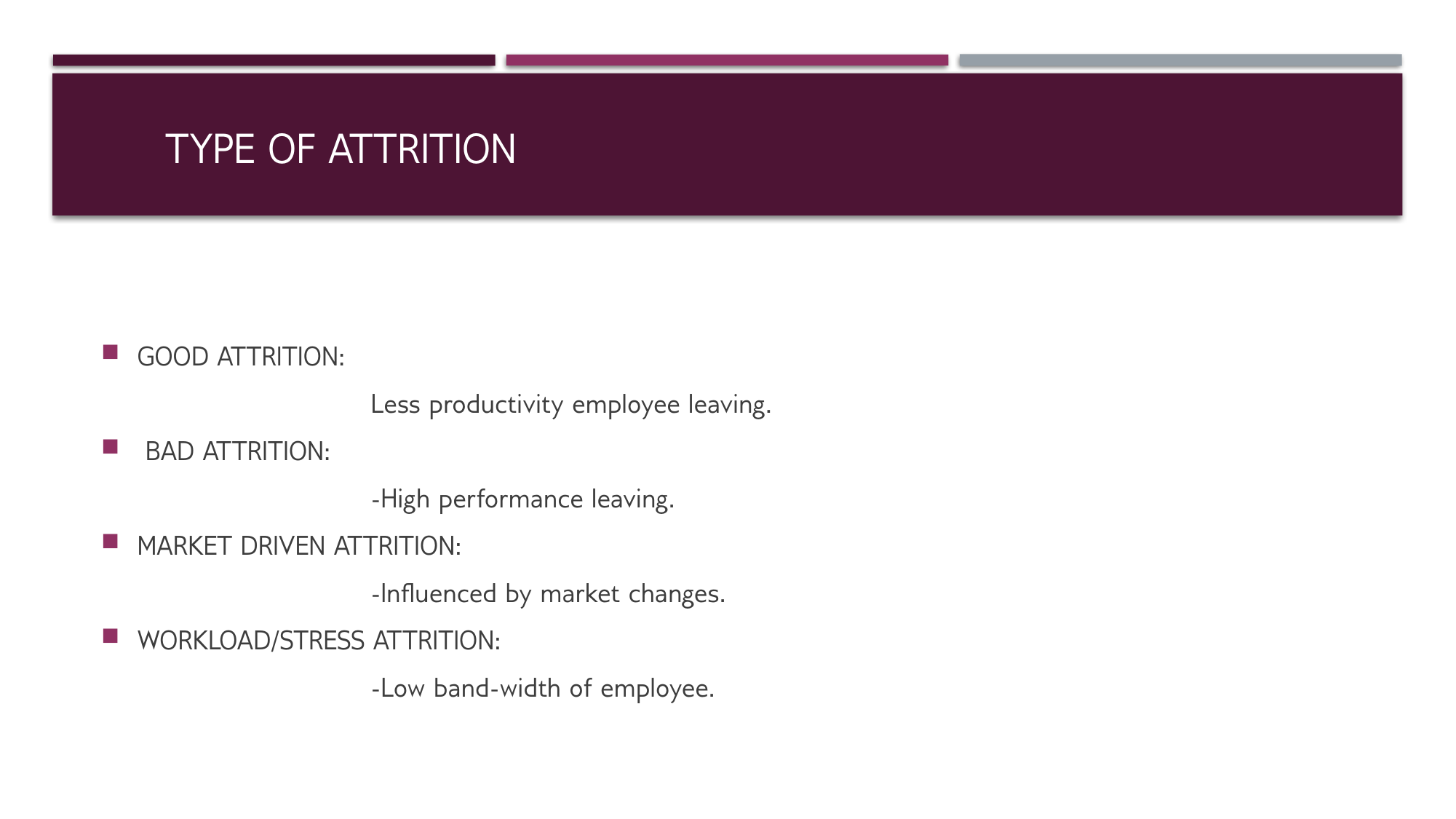

# TYPE OF ATTRITION
GOOD ATTRITION:
                                 Less productivity employee leaving.
 BAD ATTRITION:
                                 -High performance leaving.
MARKET DRIVEN ATTRITION:
                                 -Influenced by market changes.
WORKLOAD/STRESS ATTRITION:
                                 -Low band-width of employee.